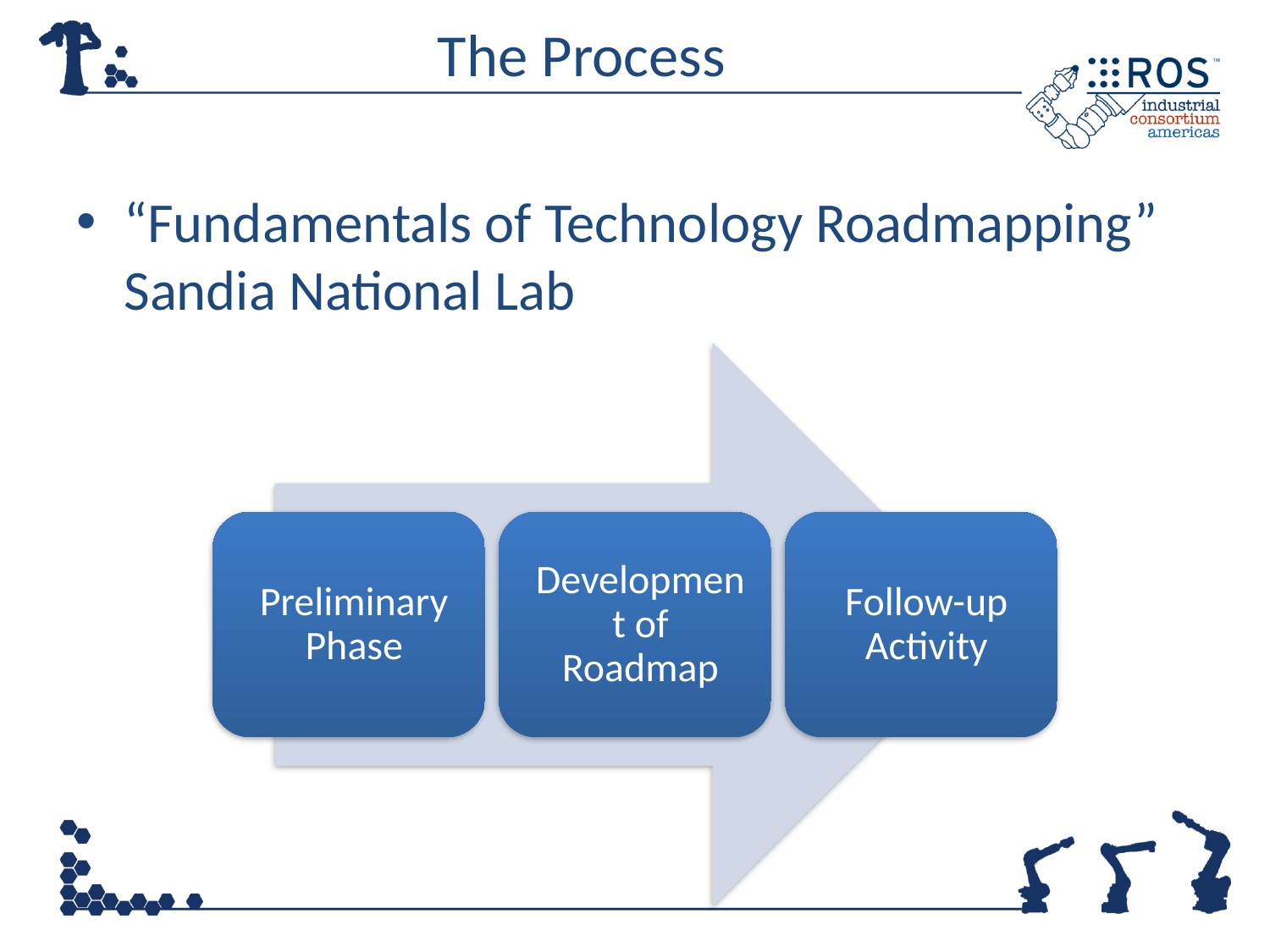

# The Process
“Fundamentals of Technology Roadmapping” Sandia National Lab
Preliminary Phase
Development of Roadmap
Follow-up Activity